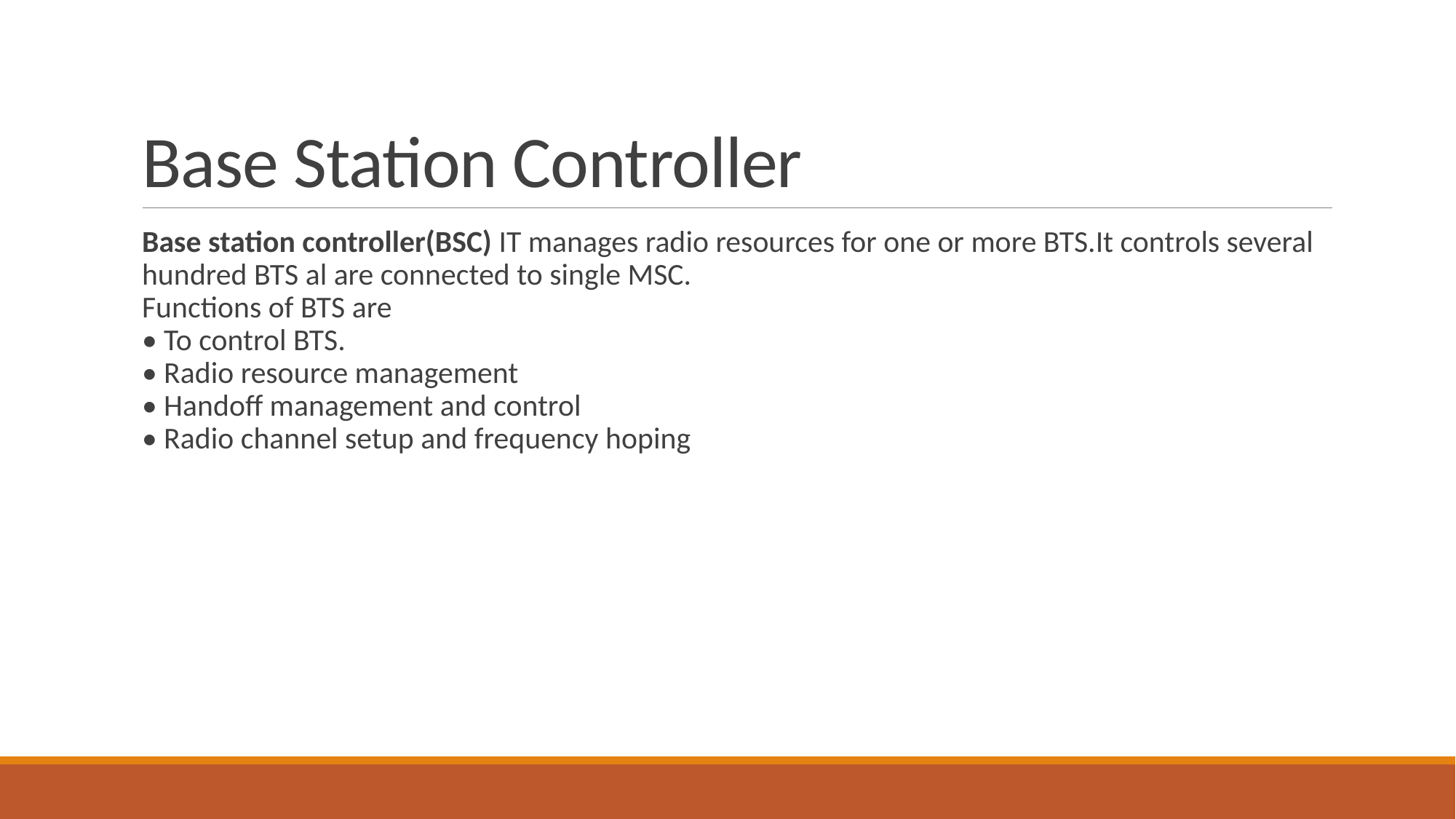

# Base Station Controller
Base station controller(BSC) IT manages radio resources for one or more BTS.It controls several hundred BTS al are connected to single MSC.
Functions of BTS are
• To control BTS.
• Radio resource management
• Handoff management and control
• Radio channel setup and frequency hoping